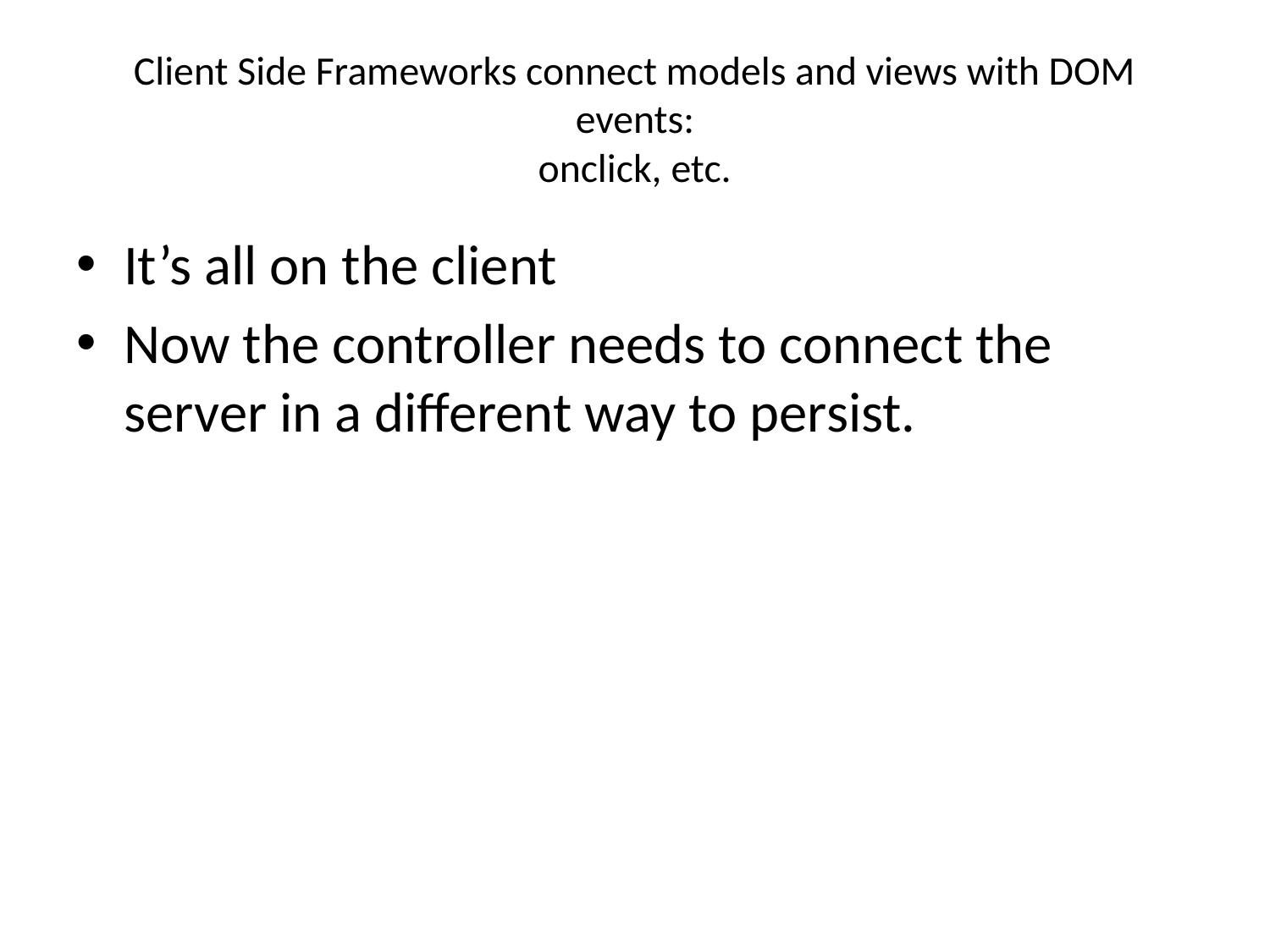

# Client Side Frameworks connect models and views with DOM events: onclick, etc.
It’s all on the client
Now the controller needs to connect the server in a different way to persist.